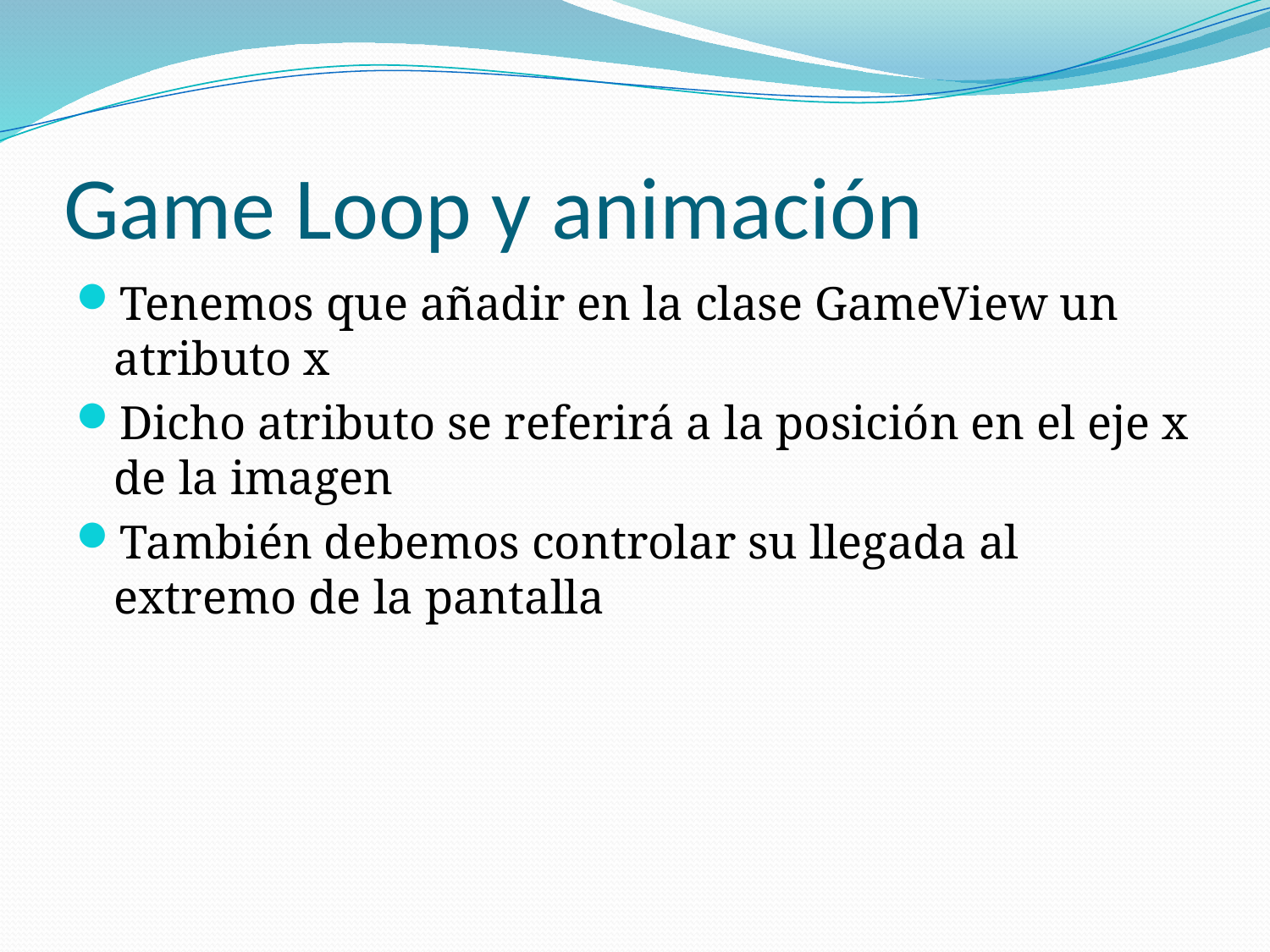

# Game Loop y animación
Tenemos que añadir en la clase GameView un atributo x
Dicho atributo se referirá a la posición en el eje x de la imagen
También debemos controlar su llegada al extremo de la pantalla